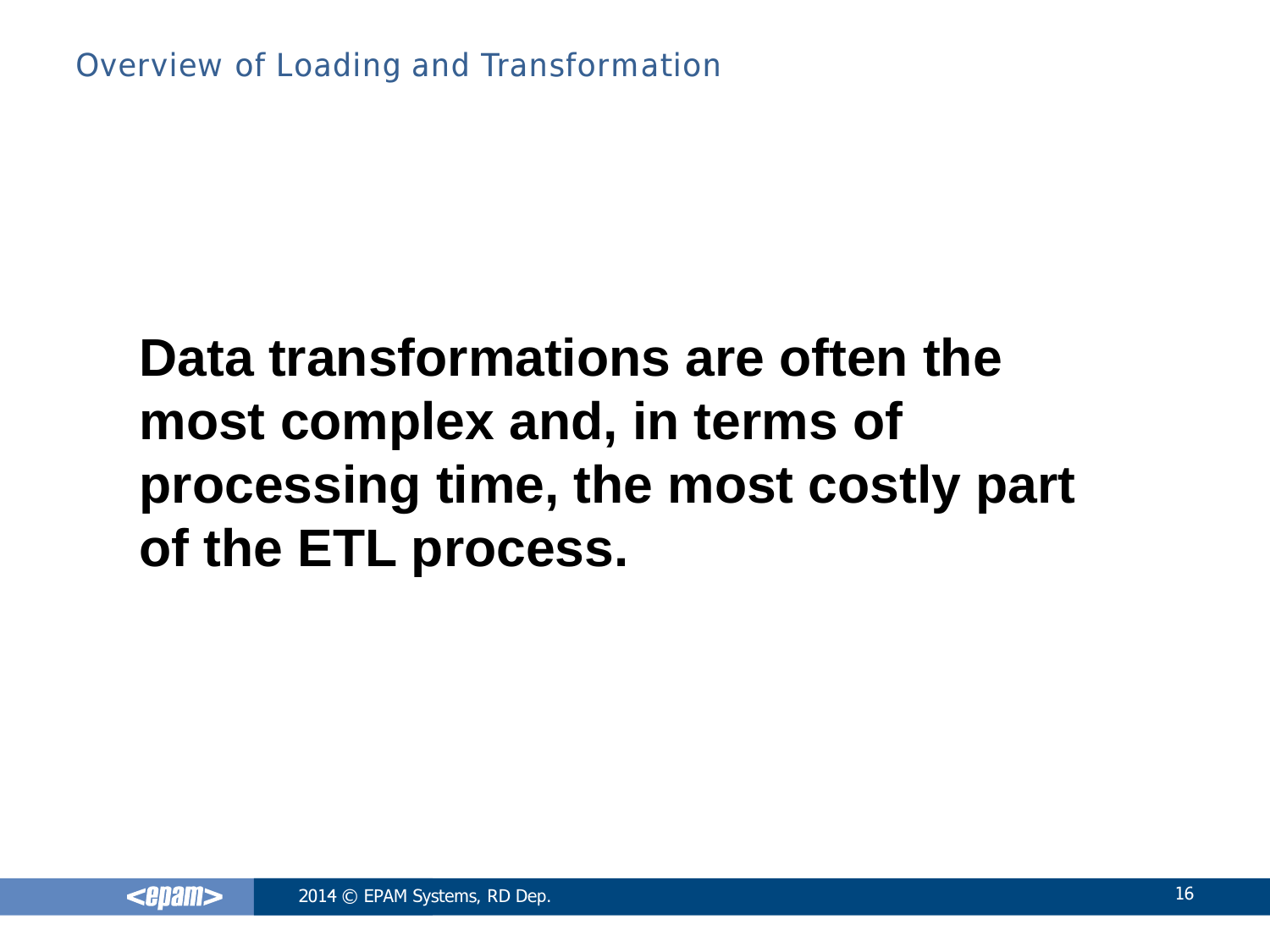

# Overview of Loading and Transformation

Data transformations are often the most complex and, in terms of processing time, the most costly part of the ETL process.

16
2014 © EPAM Systems, RD Dep.